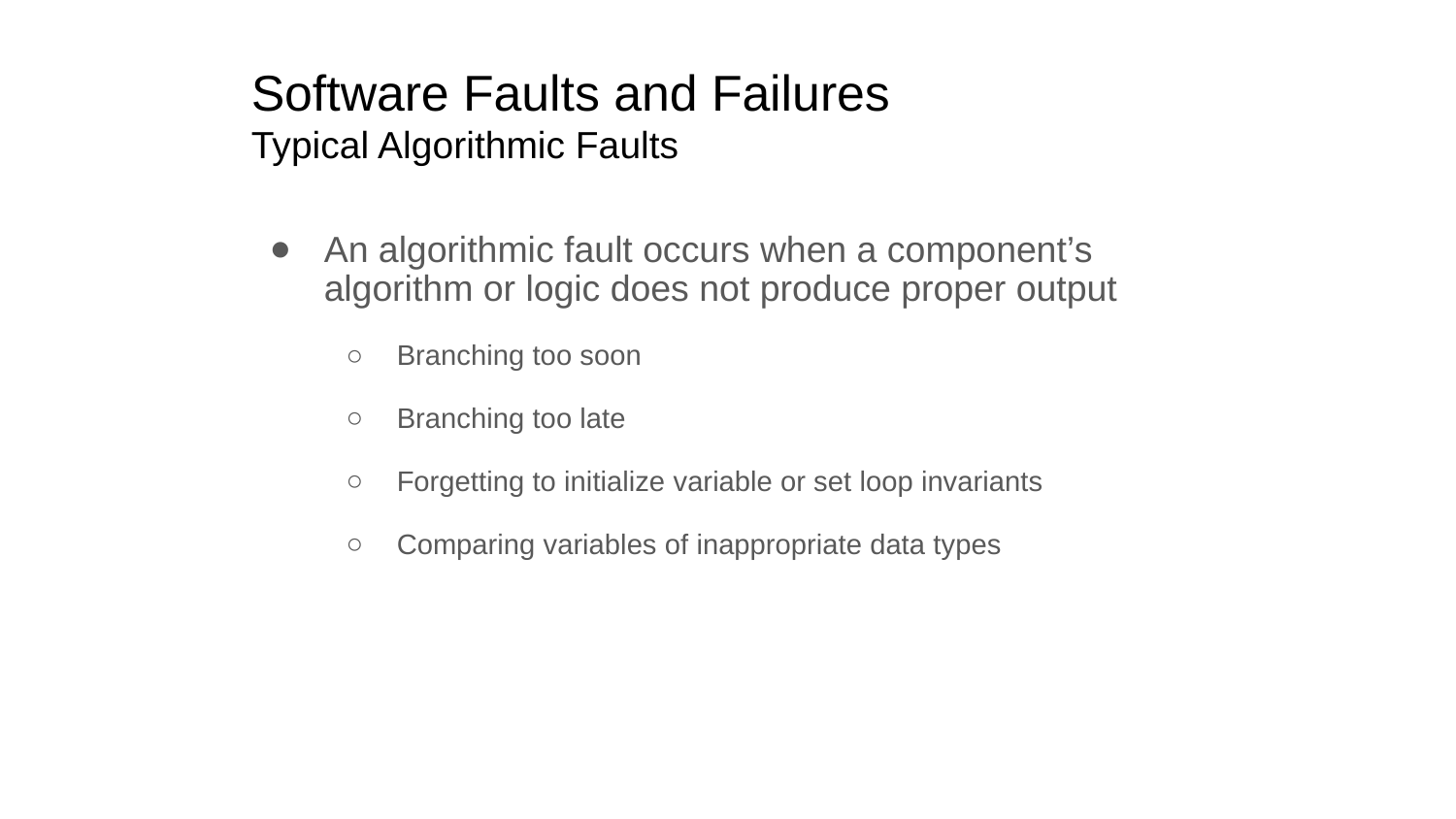

# Software Faults and Failures Typical Algorithmic Faults
An algorithmic fault occurs when a component’s algorithm or logic does not produce proper output
Branching too soon
Branching too late
Forgetting to initialize variable or set loop invariants
Comparing variables of inappropriate data types